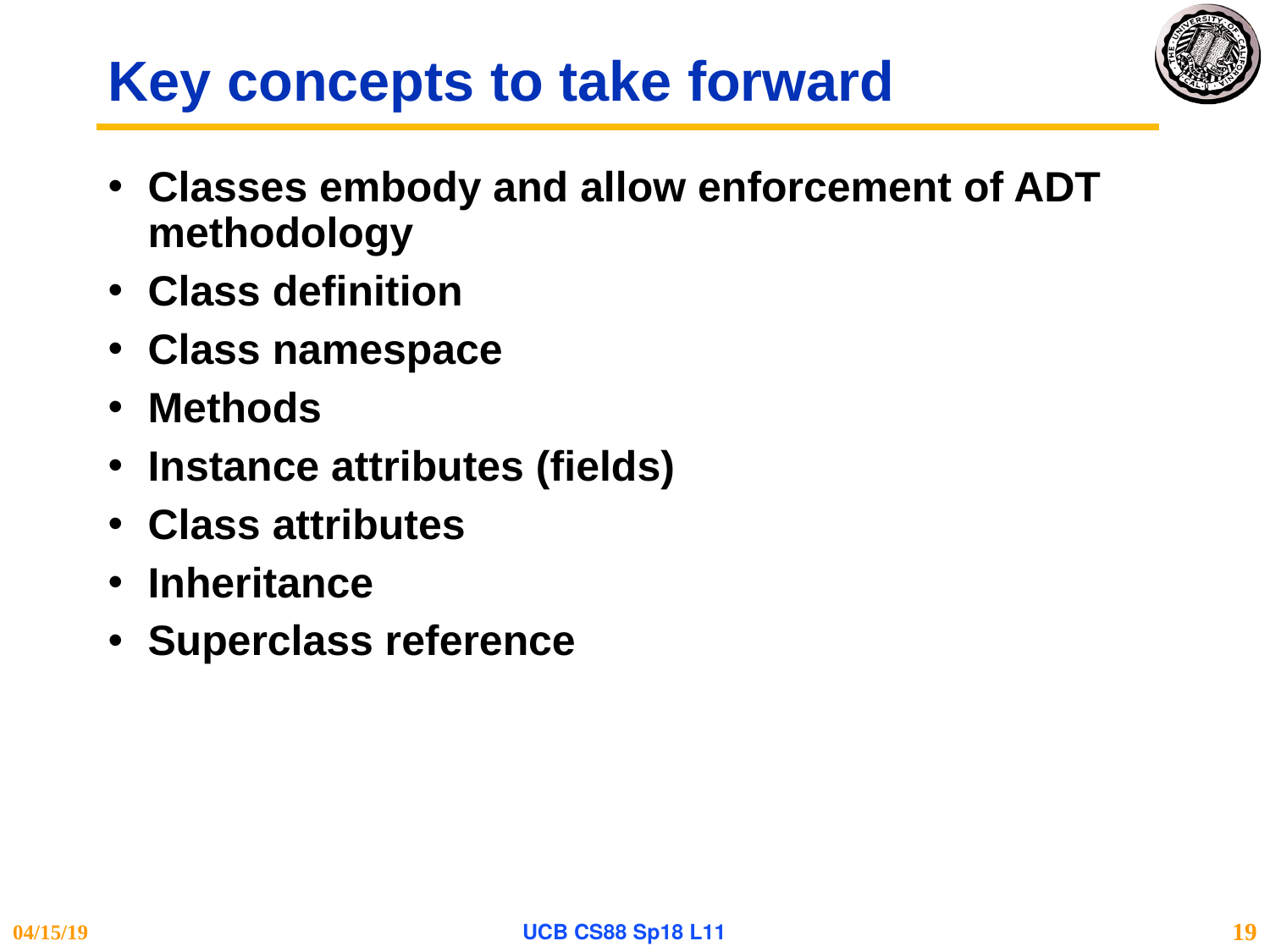

# Key concepts to take forward
Classes embody and allow enforcement of ADT methodology
Class definition
Class namespace
Methods
Instance attributes (fields)
Class attributes
Inheritance
Superclass reference
04/15/19
UCB CS88 Sp18 L11
19